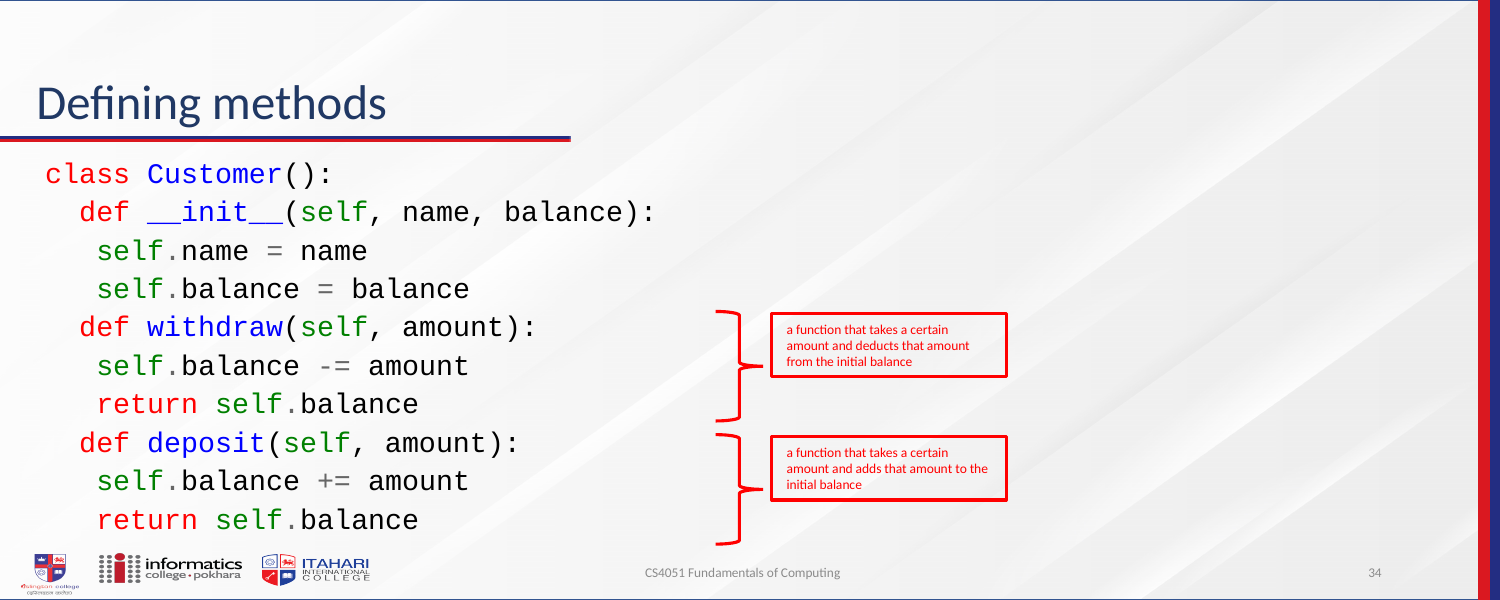

# Defining methods
class Customer():
	  def __init__(self, name, balance):
		   self.name = name
		   self.balance = balance
	  def withdraw(self, amount):
		   self.balance -= amount
		   return self.balance
	  def deposit(self, amount):
		   self.balance += amount
		   return self.balance

a function that takes a certain amount and deducts that amount from the initial balance

a function that takes a certain amount and adds that amount to the initial balance
CS4051 Fundamentals of Computing
34